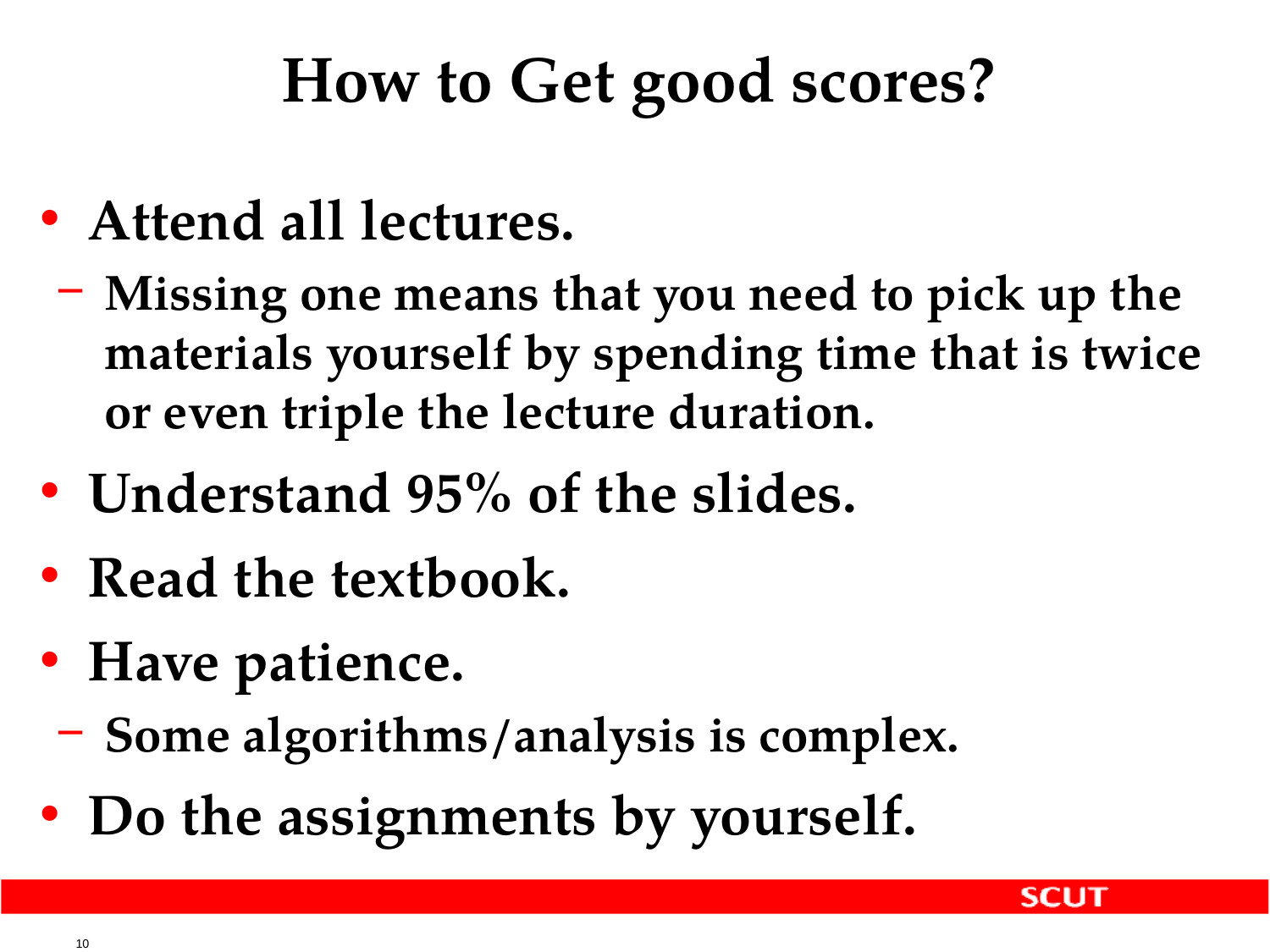

# How to Get good scores?
Attend all lectures.
Missing one means that you need to pick up the materials yourself by spending time that is twice or even triple the lecture duration.
Understand 95% of the slides.
Read the textbook.
Have patience.
Some algorithms/analysis is complex.
Do the assignments by yourself.